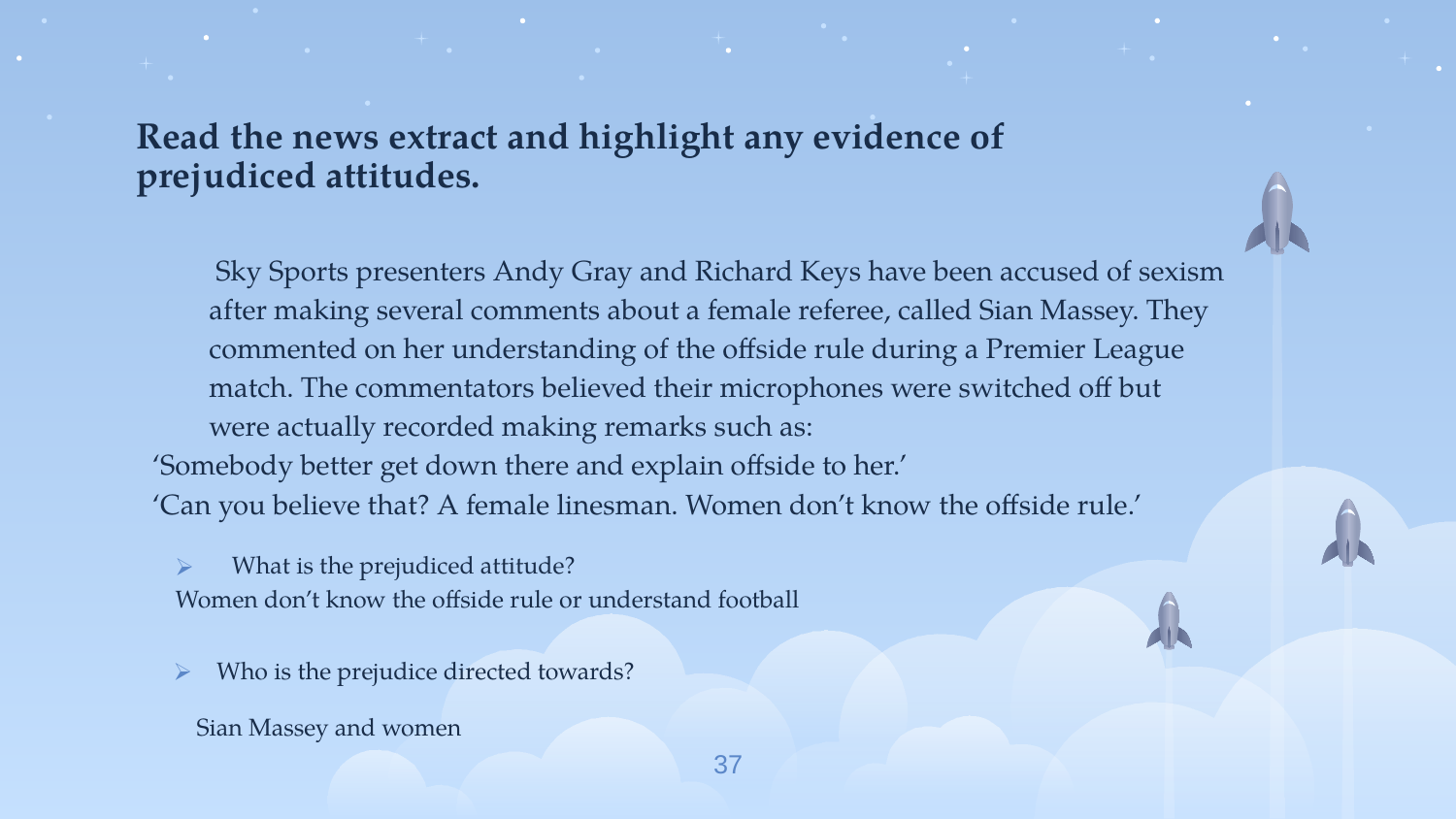

# Read the news extract and highlight any evidence of prejudiced attitudes.
         Sky Sports presenters Andy Gray and Richard Keys have been accused of sexism after making several comments about a female referee, called Sian Massey. They commented on her understanding of the offside rule during a Premier League match. The commentators believed their microphones were switched off but were actually recorded making remarks such as:
‘Somebody better get down there and explain offside to her.’
‘Can you believe that? A female linesman. Women don’t know the offside rule.’

What is the prejudiced attitude?
Women don’t know the offside rule or understand football

    Who is the prejudice directed towards?

Sian Massey and women

37